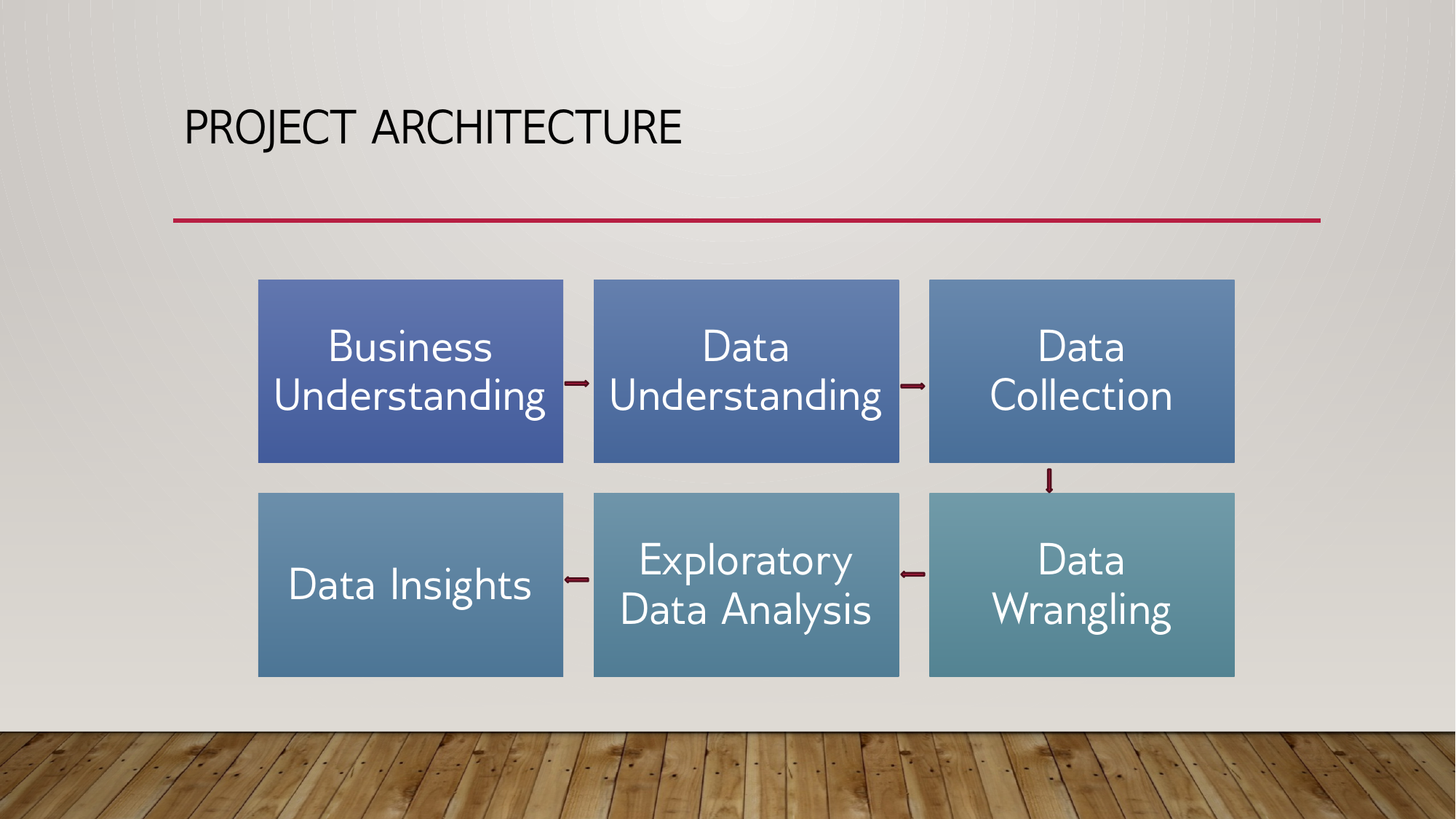

# Project Architecture
Business Understanding
Data Understanding
Data Collection
Data Insights
Exploratory Data Analysis
Data Wrangling